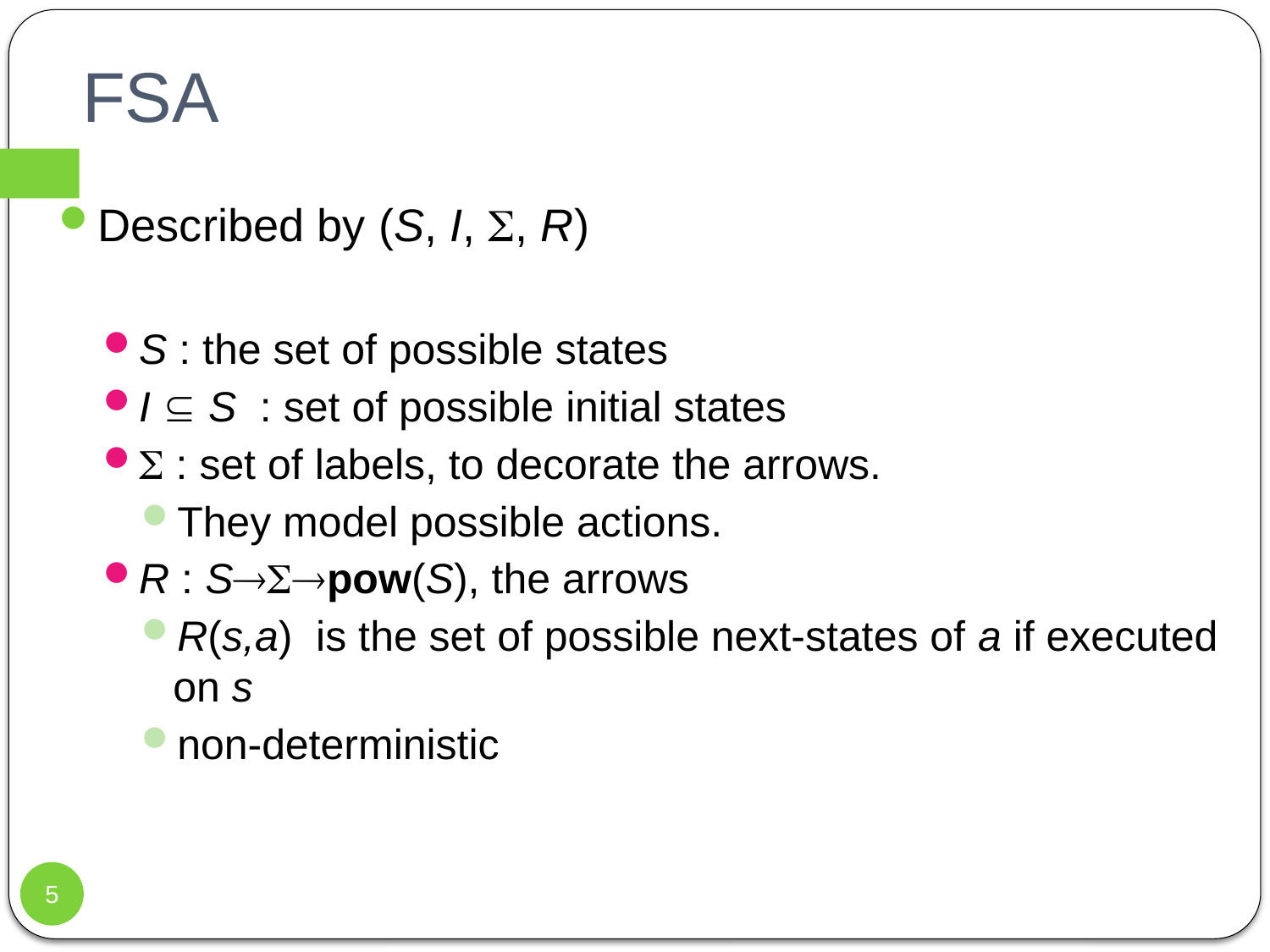

# FSA
Described by (S, I, Σ, R)

S : the set of possible states
I ⊆ S  : set of possible initial states
Σ : set of labels, to decorate the arrows.
They model possible actions.
R : S→Σ→pow(S), the arrows
R(s,a)  is the set of possible next-states of a if executed on s
non-deterministic
5